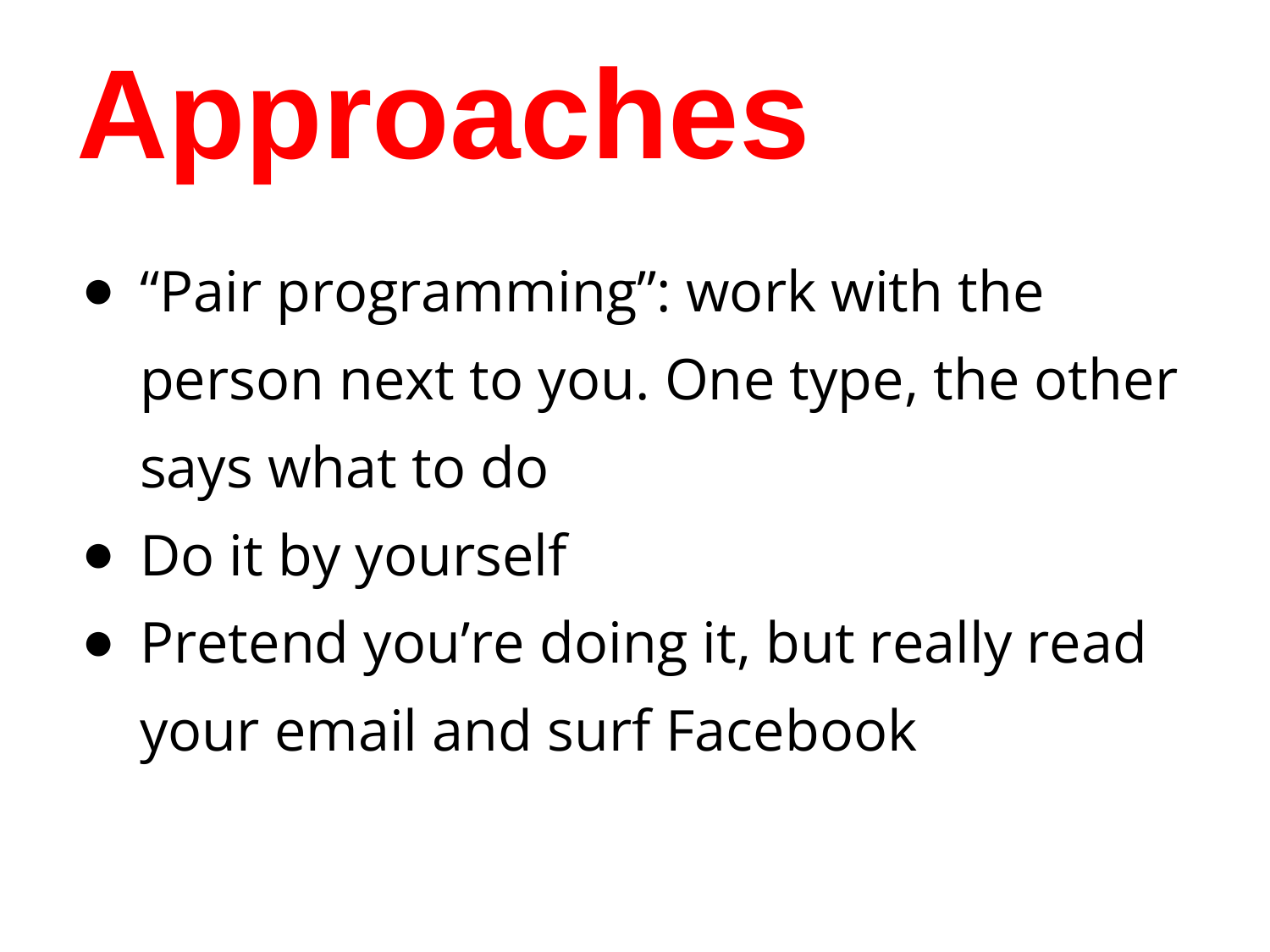

# Approaches
“Pair programming”: work with the person next to you. One type, the other says what to do
Do it by yourself
Pretend you’re doing it, but really read your email and surf Facebook